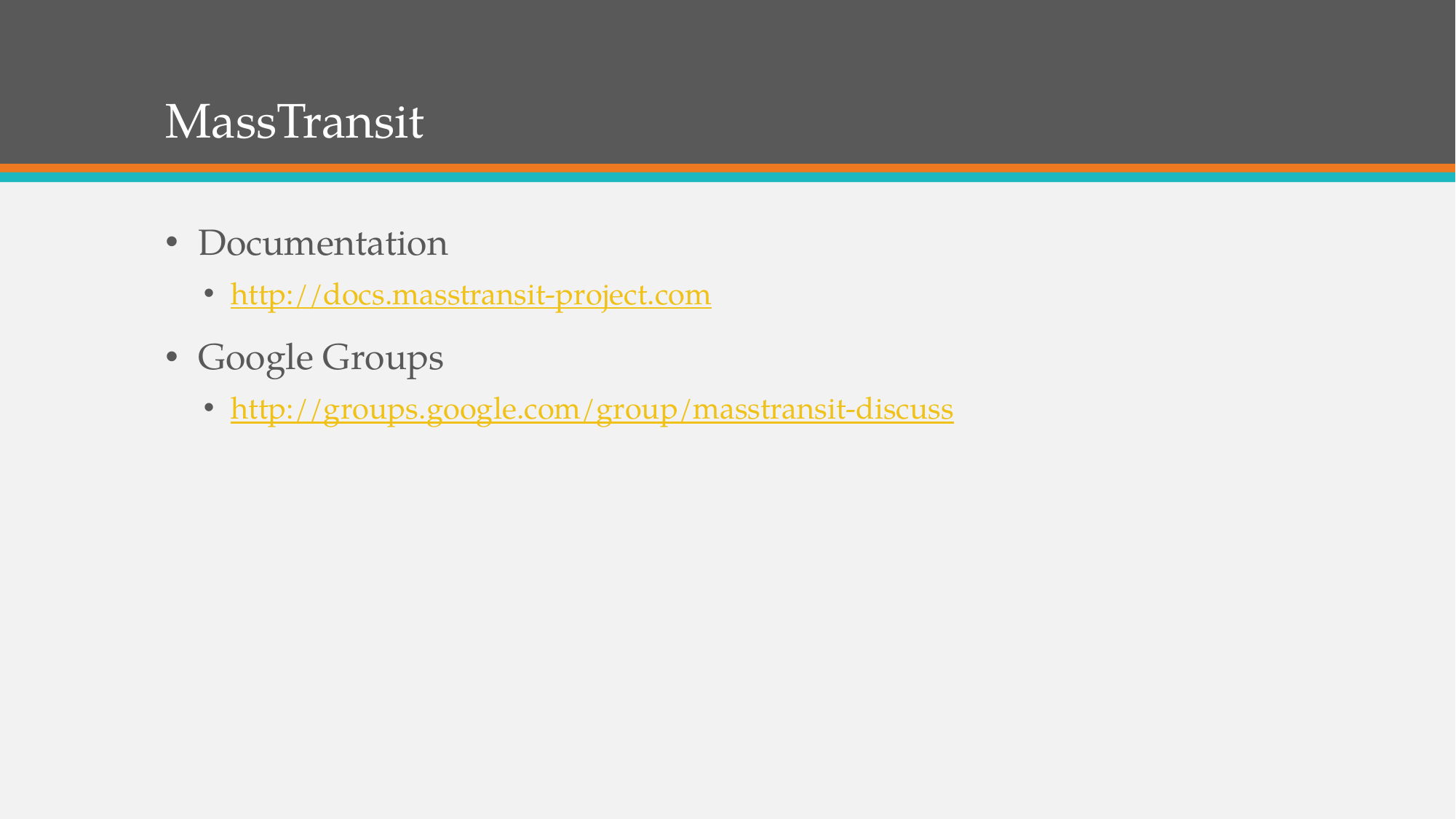

# MassTransit
Documentation
http://docs.masstransit-project.com
Google Groups
http://groups.google.com/group/masstransit-discuss